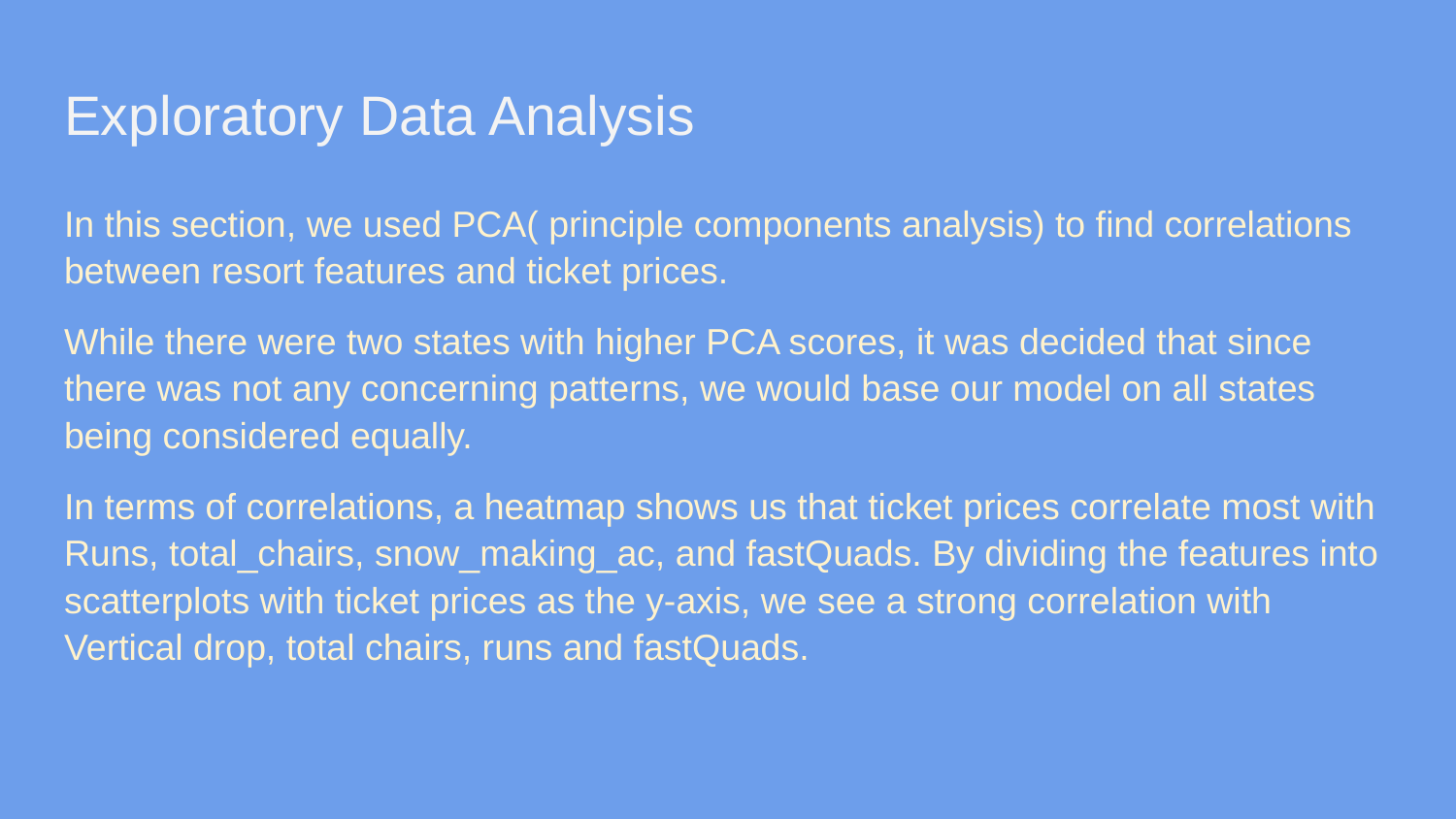

# Exploratory Data Analysis
In this section, we used PCA( principle components analysis) to find correlations between resort features and ticket prices.
While there were two states with higher PCA scores, it was decided that since there was not any concerning patterns, we would base our model on all states being considered equally.
In terms of correlations, a heatmap shows us that ticket prices correlate most with Runs, total_chairs, snow_making_ac, and fastQuads. By dividing the features into scatterplots with ticket prices as the y-axis, we see a strong correlation with Vertical drop, total chairs, runs and fastQuads.